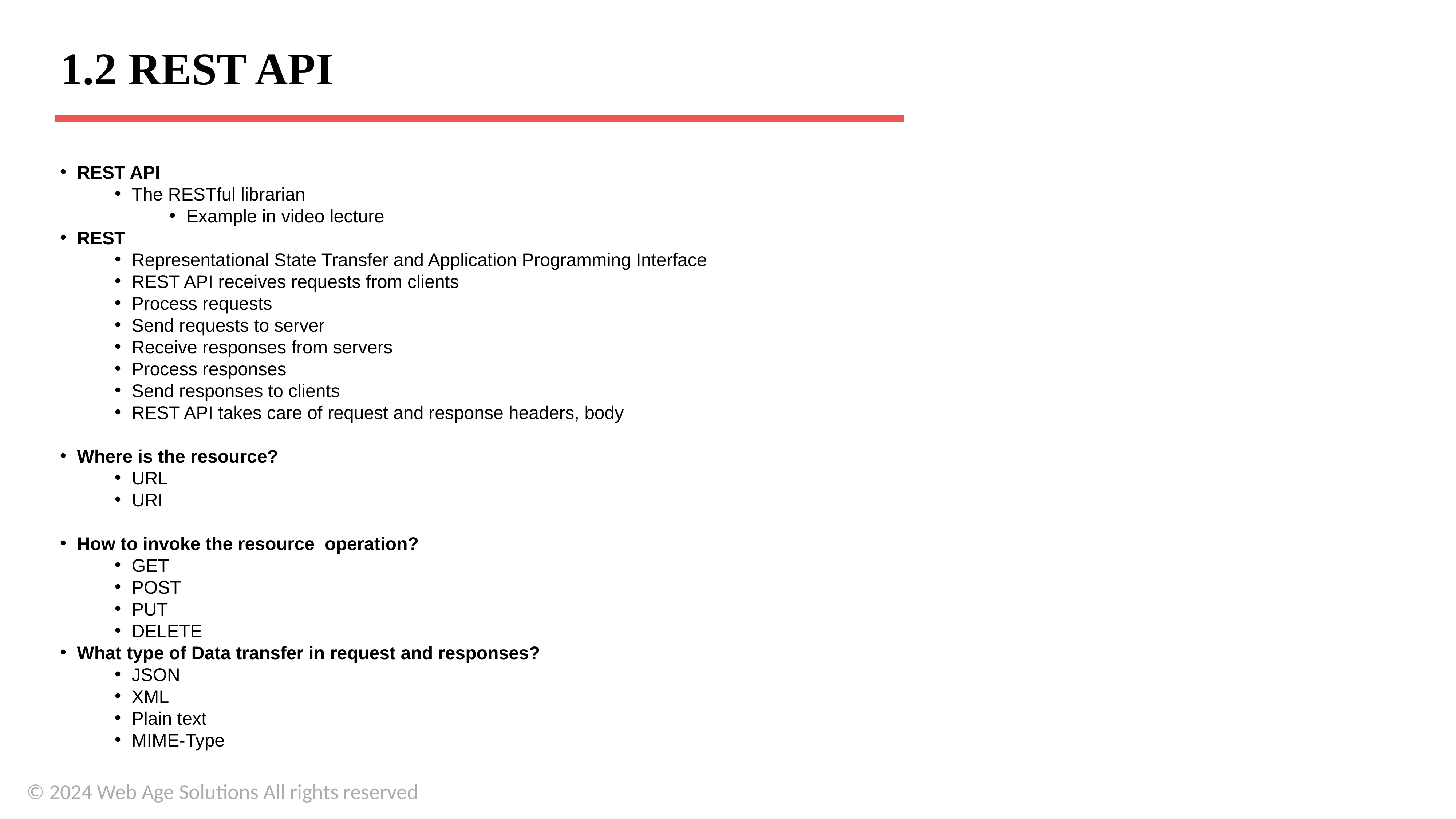

# 1.2 REST API

REST API
The RESTful librarian
Example in video lecture
REST
Representational State Transfer and Application Programming Interface
REST API receives requests from clients
Process requests
Send requests to server
Receive responses from servers
Process responses
Send responses to clients
REST API takes care of request and response headers, body

Where is the resource?
URL
URI

How to invoke the resource  operation?
GET
POST
PUT
DELETE
What type of Data transfer in request and responses?
JSON
XML
Plain text
MIME-Type

© 2024 Web Age Solutions All rights reserved